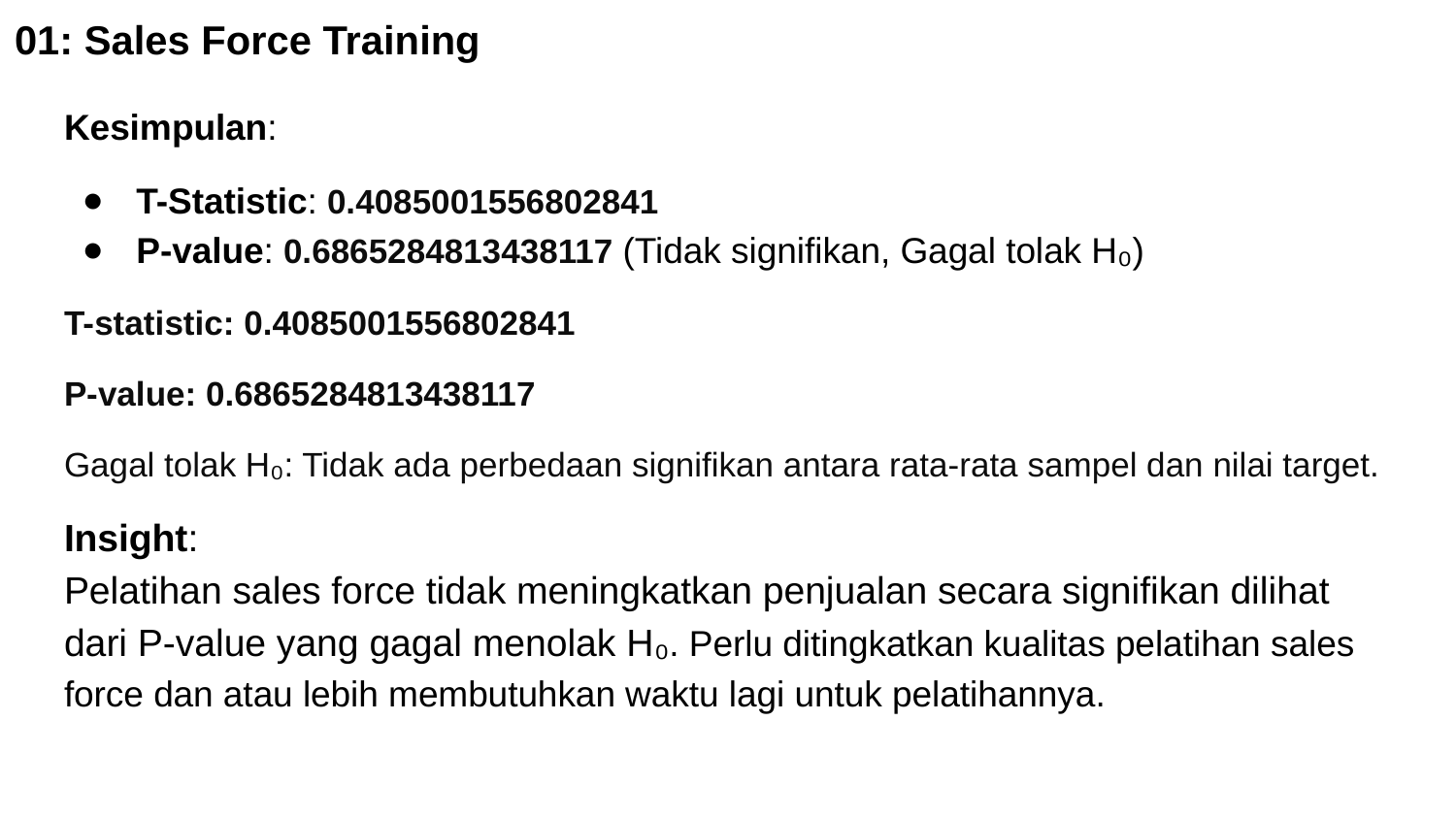

# 01: Sales Force Training
Kesimpulan:
T-Statistic: 0.4085001556802841
P-value: 0.6865284813438117 (Tidak signifikan, Gagal tolak H₀)
T-statistic: 0.4085001556802841
P-value: 0.6865284813438117
Gagal tolak H₀: Tidak ada perbedaan signifikan antara rata-rata sampel dan nilai target.
Insight:
Pelatihan sales force tidak meningkatkan penjualan secara signifikan dilihat dari P-value yang gagal menolak H₀. Perlu ditingkatkan kualitas pelatihan sales force dan atau lebih membutuhkan waktu lagi untuk pelatihannya.